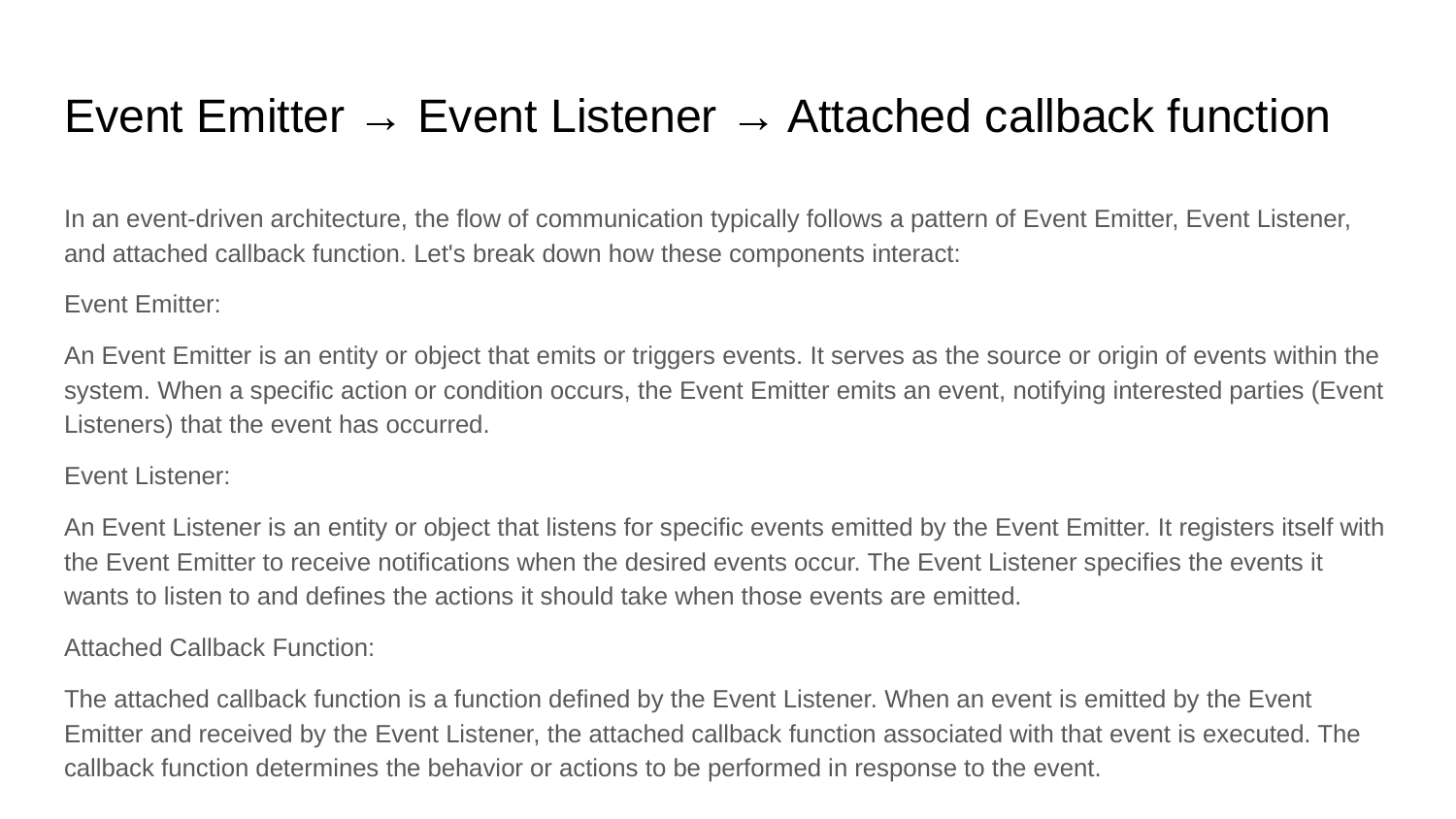

# Event Emitter → Event Listener → Attached callback function
In an event-driven architecture, the flow of communication typically follows a pattern of Event Emitter, Event Listener, and attached callback function. Let's break down how these components interact:
Event Emitter:
An Event Emitter is an entity or object that emits or triggers events. It serves as the source or origin of events within the system. When a specific action or condition occurs, the Event Emitter emits an event, notifying interested parties (Event Listeners) that the event has occurred.
Event Listener:
An Event Listener is an entity or object that listens for specific events emitted by the Event Emitter. It registers itself with the Event Emitter to receive notifications when the desired events occur. The Event Listener specifies the events it wants to listen to and defines the actions it should take when those events are emitted.
Attached Callback Function:
The attached callback function is a function defined by the Event Listener. When an event is emitted by the Event Emitter and received by the Event Listener, the attached callback function associated with that event is executed. The callback function determines the behavior or actions to be performed in response to the event.